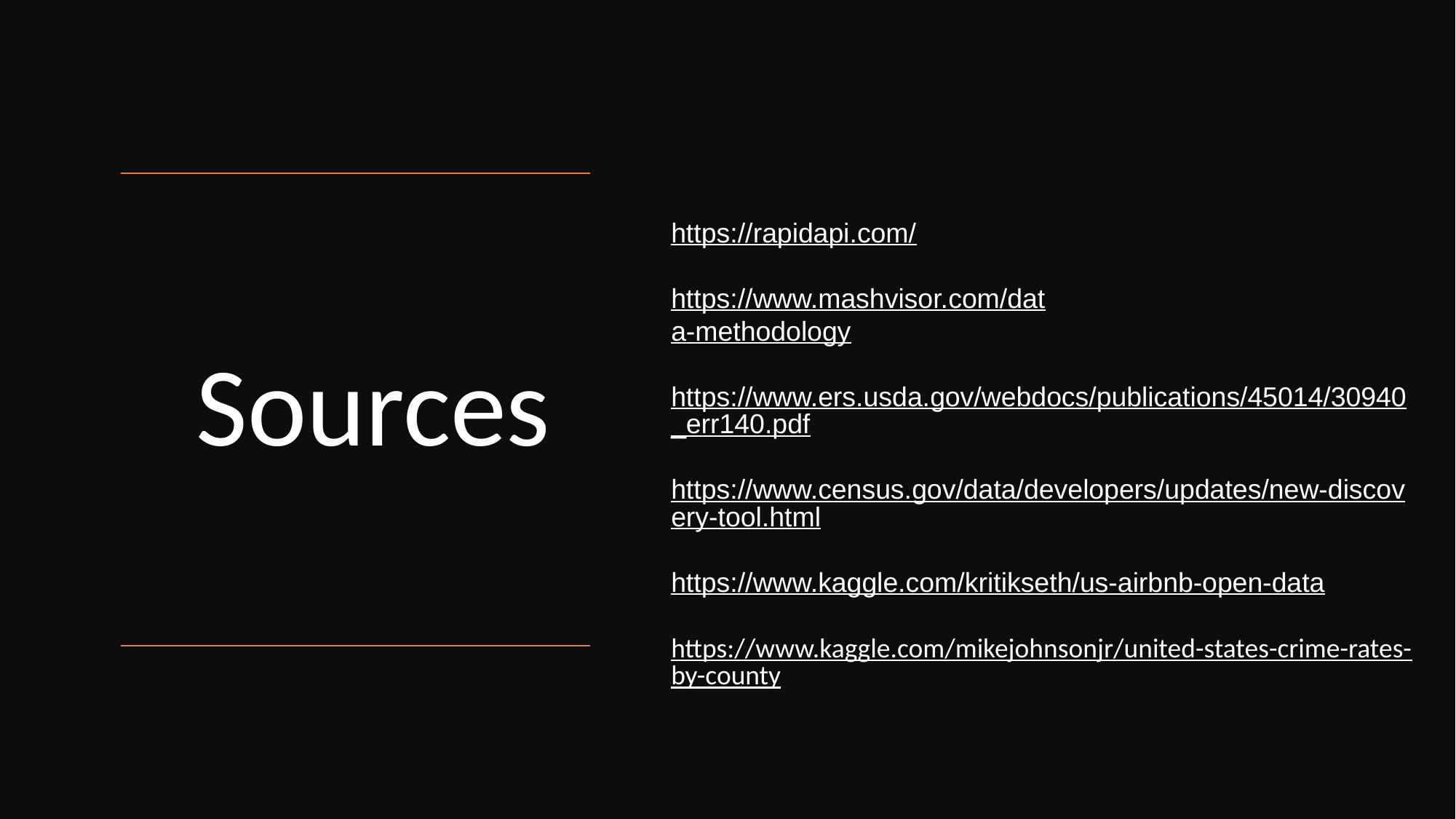

# Sources
https://rapidapi.com/
https://www.mashvisor.com/dat
a-methodology
https://www.ers.usda.gov/webdocs/publications/45014/30940_err140.pdf

https://www.census.gov/data/developers/updates/new-discovery-tool.html

https://www.kaggle.com/kritikseth/us-airbnb-open-data

https://www.kaggle.com/mikejohnsonjr/united-states-crime-rates-by-county